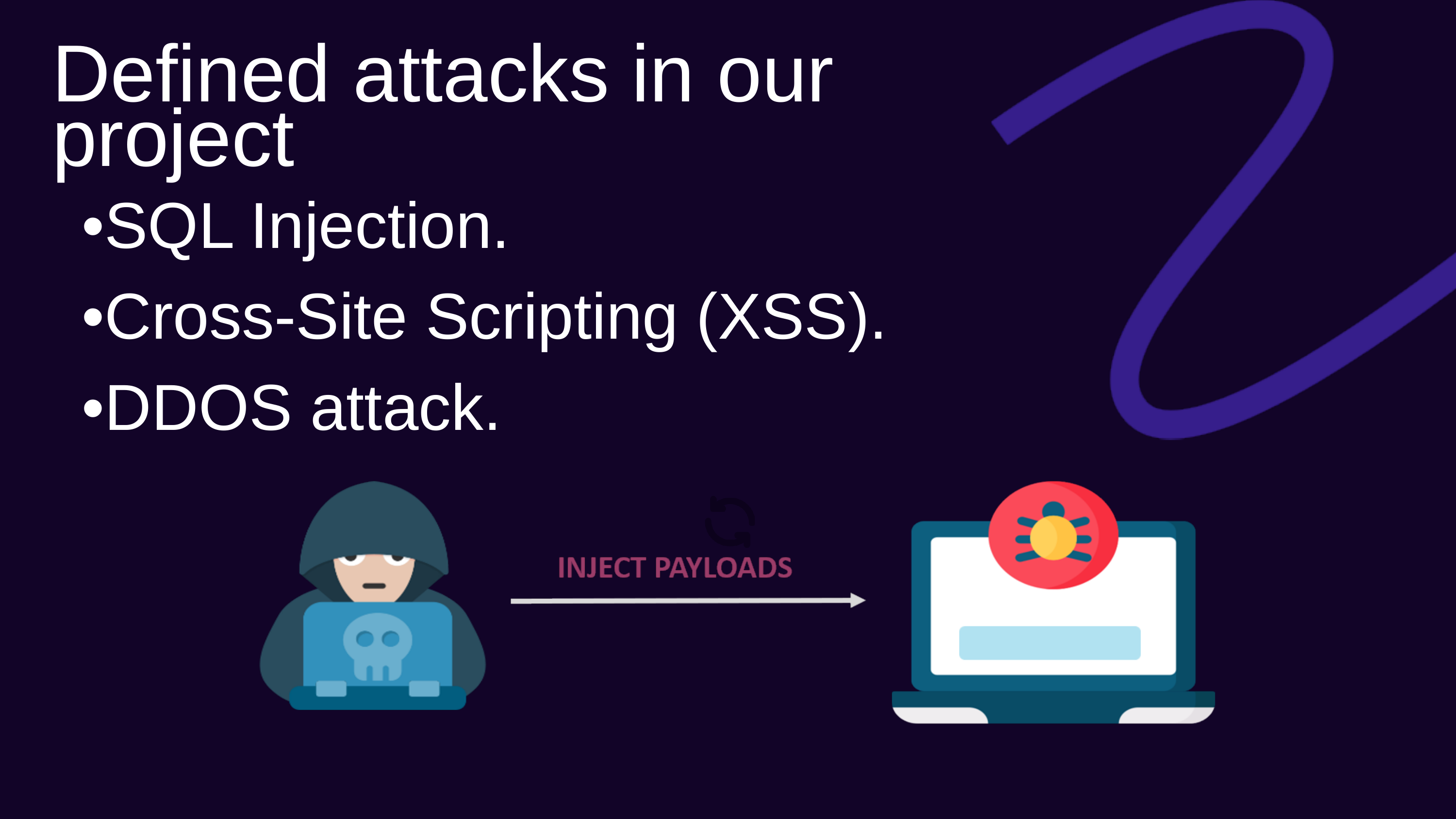

Defined attacks in our project

•SQL Injection.
•Cross-Site Scripting (XSS).
•DDOS attack.